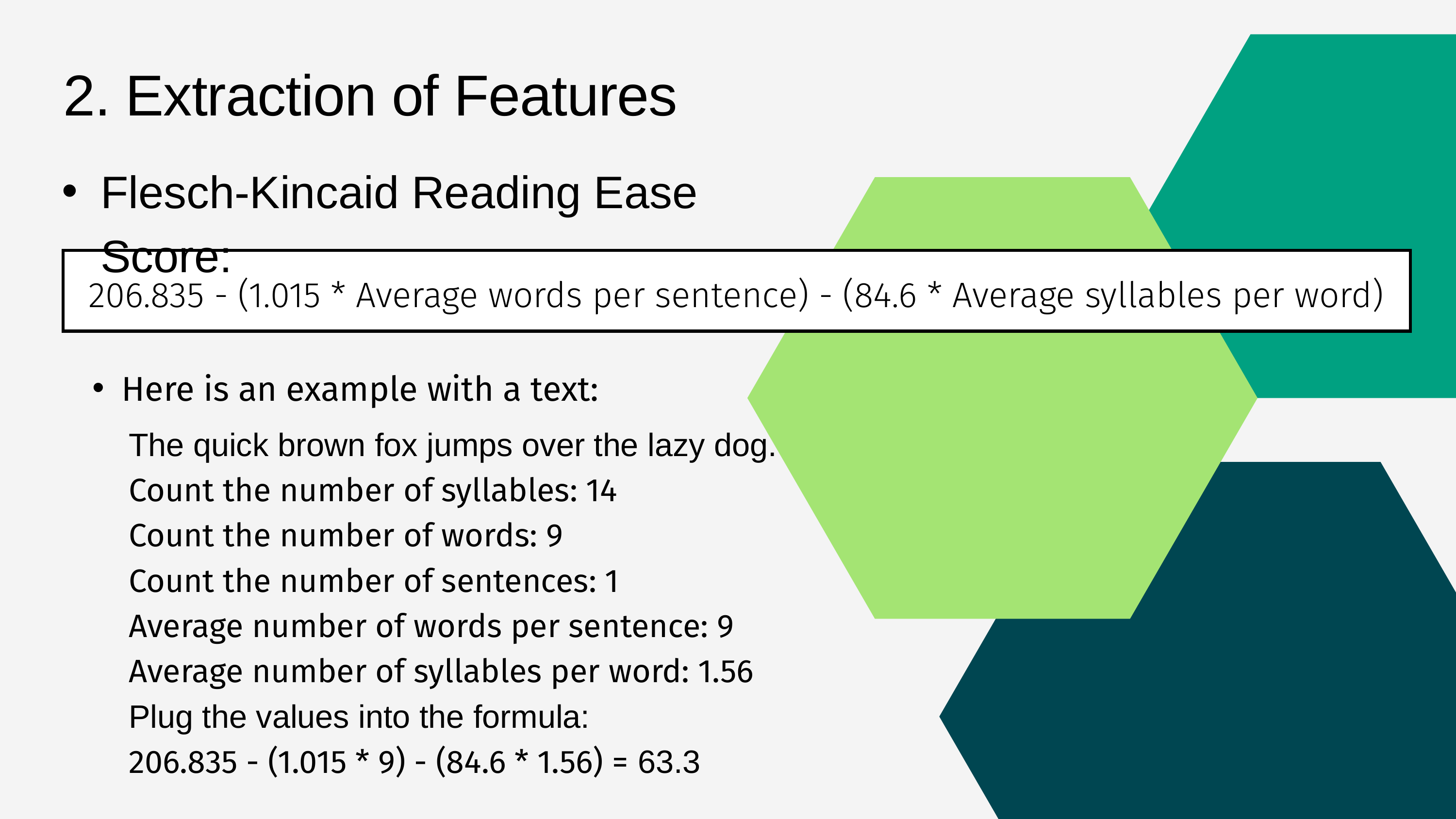

2. Extraction of Features
Flesch-Kincaid Reading Ease Score:

206.835 - (1.015 * Average words per sentence) - (84.6 * Average syllables per word)
Here is an example with a text:
The quick brown fox jumps over the lazy dog.
Count the number of syllables: 14
Count the number of words: 9
Count the number of sentences: 1
Average number of words per sentence: 9
Average number of syllables per word: 1.56
Plug the values into the formula:
206.835 - (1.015 * 9) - (84.6 * 1.56) = 63.3